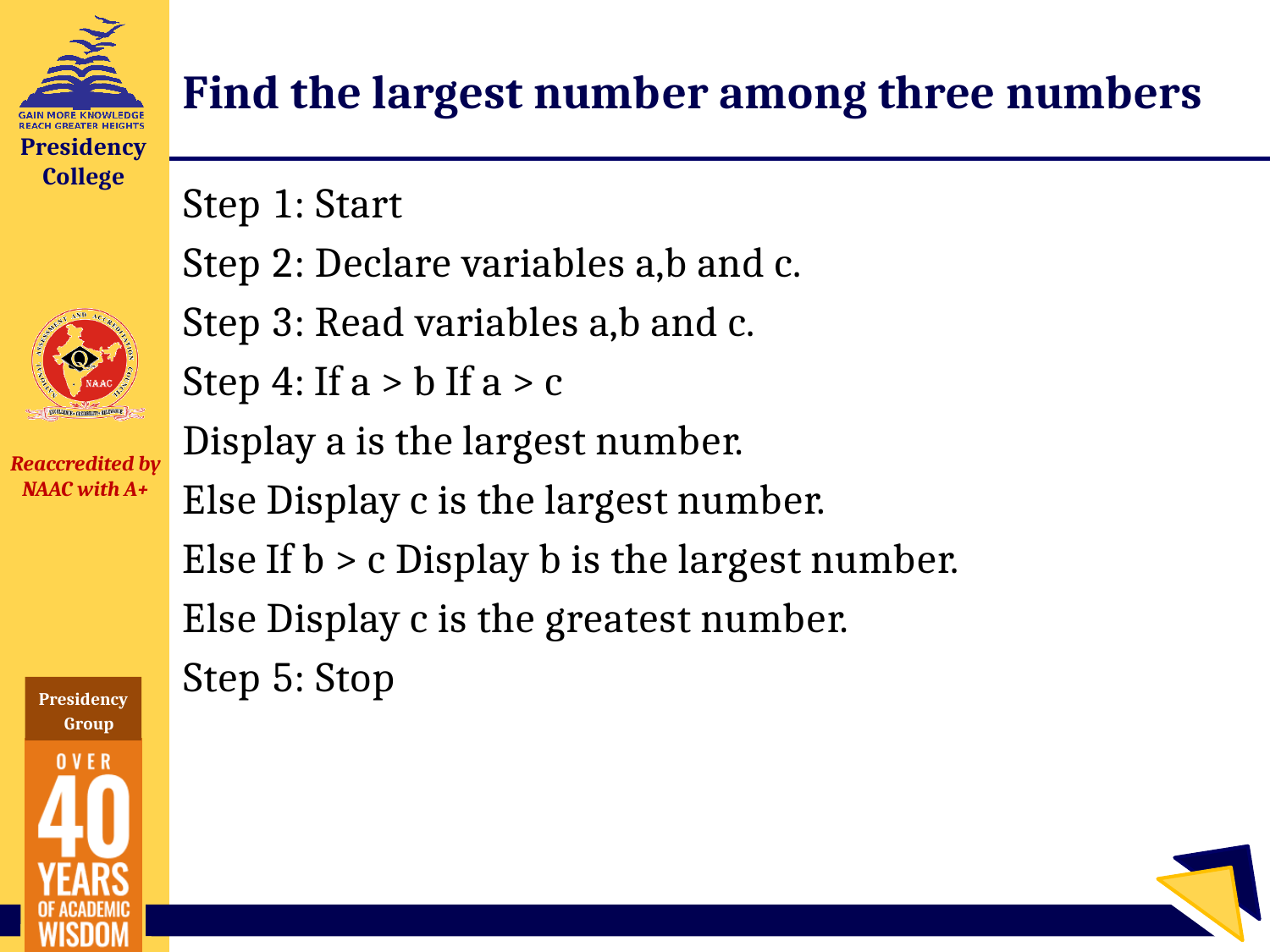

# Find the largest number among three numbers
Step 1: Start
Step 2: Declare variables a,b and c.
Step 3: Read variables a,b and c.
Step 4: If a > b If a > c
Display a is the largest number.
Else Display c is the largest number.
Else If b > c Display b is the largest number.
Else Display c is the greatest number.
Step 5: Stop